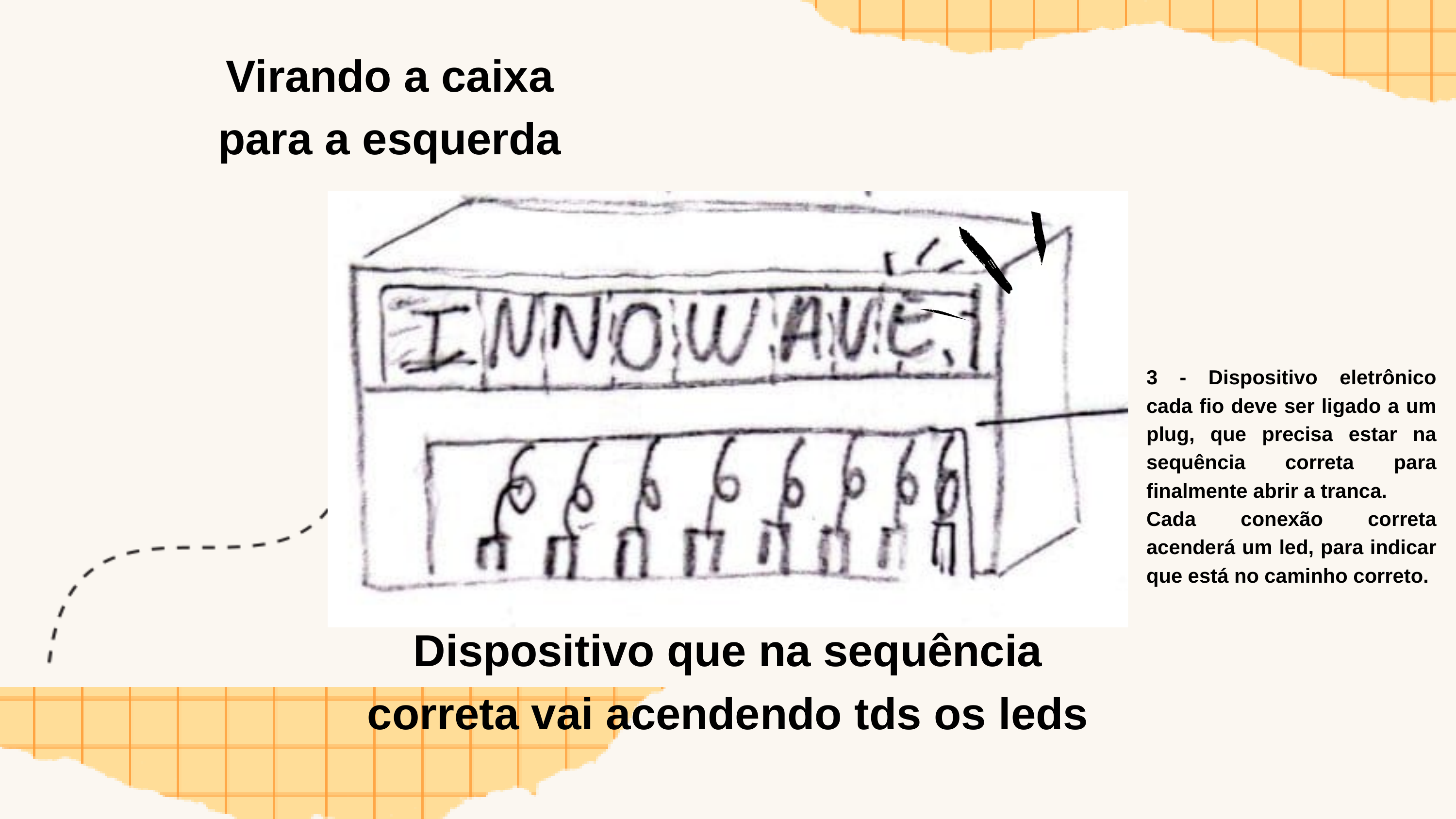

Virando a caixa para a esquerda

3 - Dispositivo eletrônico cada fio deve ser ligado a um plug, que precisa estar na sequência correta para finalmente abrir a tranca.
Cada conexão correta acenderá um led, para indicar que está no caminho correto.

Dispositivo que na sequência correta vai acendendo tds os leds